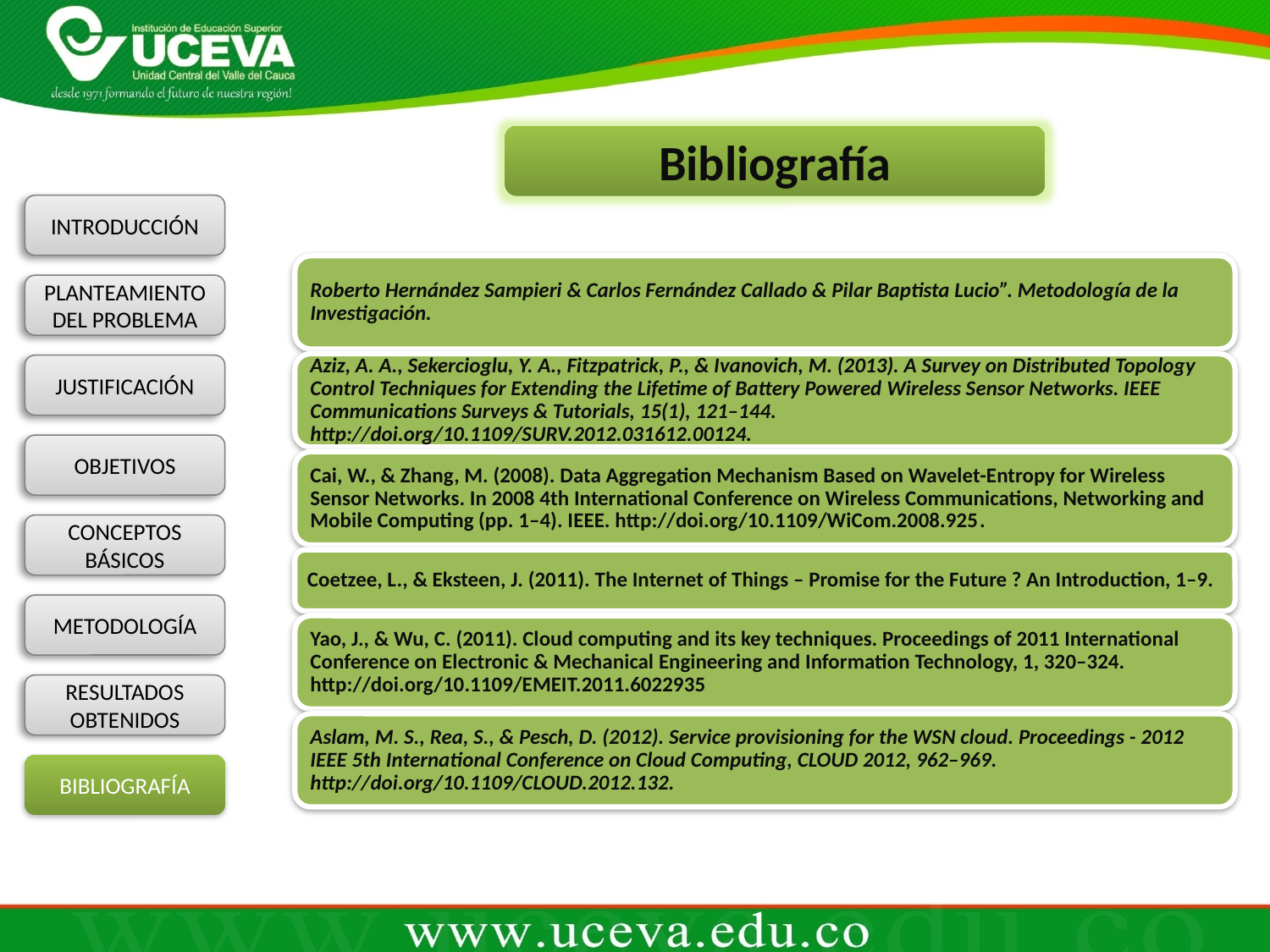

Bibliografía
Roberto Hernández Sampieri & Carlos Fernández Callado & Pilar Baptista Lucio”. Metodología de la Investigación.
Aziz, A. A., Sekercioglu, Y. A., Fitzpatrick, P., & Ivanovich, M. (2013). A Survey on Distributed Topology Control Techniques for Extending the Lifetime of Battery Powered Wireless Sensor Networks. IEEE Communications Surveys & Tutorials, 15(1), 121–144. http://doi.org/10.1109/SURV.2012.031612.00124.
Cai, W., & Zhang, M. (2008). Data Aggregation Mechanism Based on Wavelet-Entropy for Wireless Sensor Networks. In 2008 4th International Conference on Wireless Communications, Networking and Mobile Computing (pp. 1–4). IEEE. http://doi.org/10.1109/WiCom.2008.925.
Coetzee, L., & Eksteen, J. (2011). The Internet of Things – Promise for the Future ? An Introduction, 1–9.
Yao, J., & Wu, C. (2011). Cloud computing and its key techniques. Proceedings of 2011 International Conference on Electronic & Mechanical Engineering and Information Technology, 1, 320–324. http://doi.org/10.1109/EMEIT.2011.6022935
Aslam, M. S., Rea, S., & Pesch, D. (2012). Service provisioning for the WSN cloud. Proceedings - 2012 IEEE 5th International Conference on Cloud Computing, CLOUD 2012, 962–969. http://doi.org/10.1109/CLOUD.2012.132.